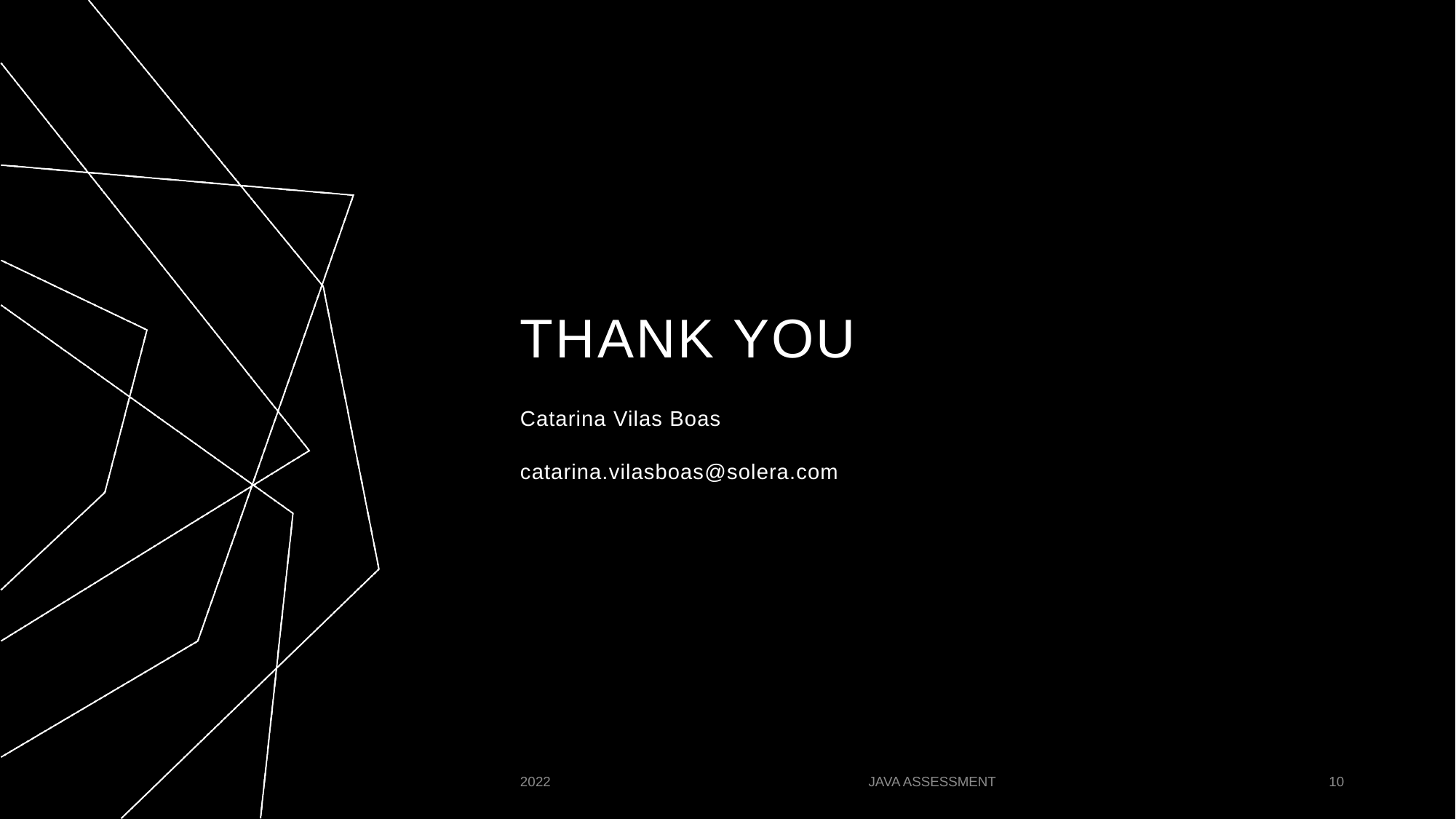

# THANK YOU
Catarina Vilas Boas
catarina.vilasboas@solera.com
2022
JAVA ASSESSMENT
10